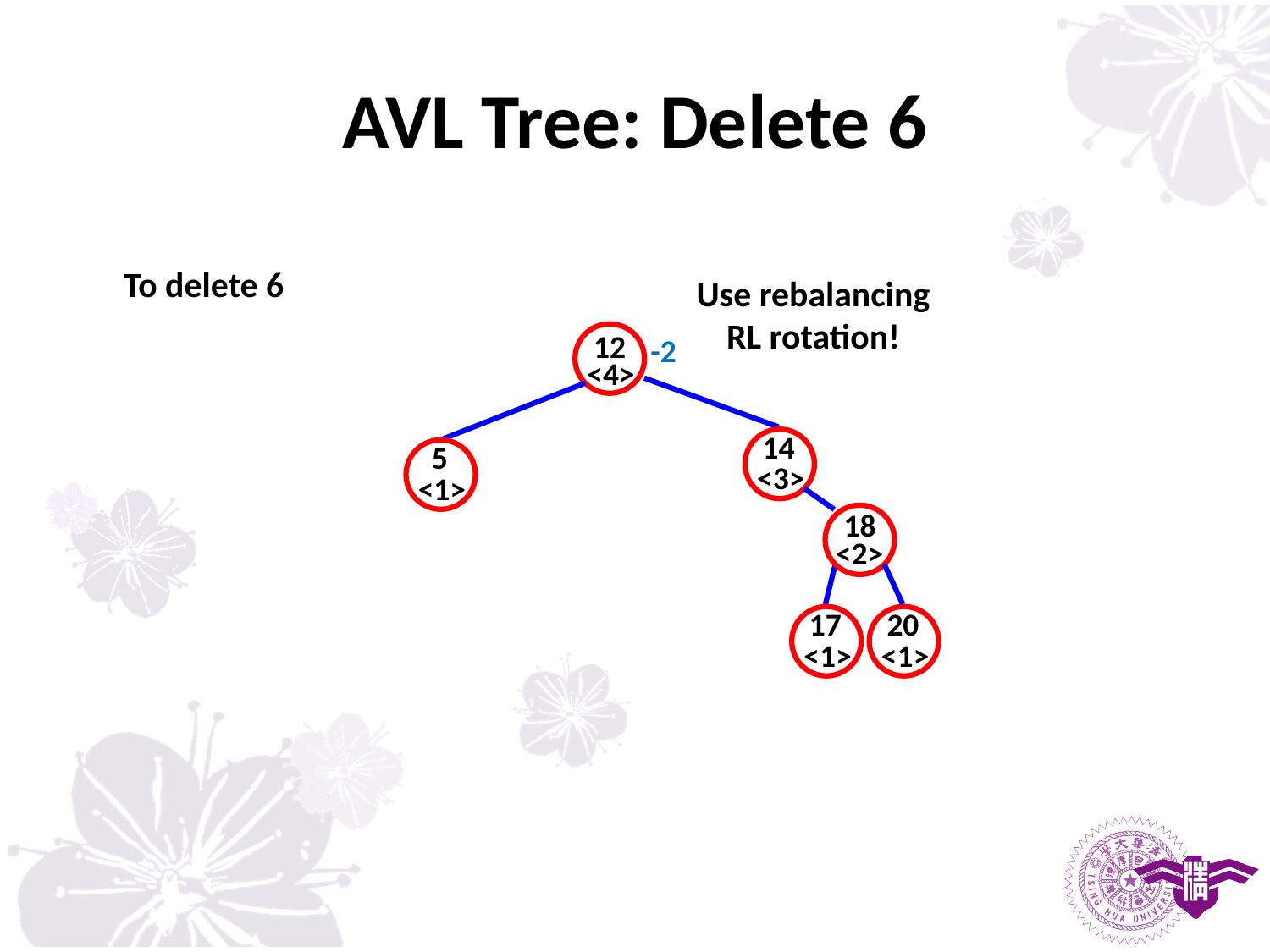

# AVL Tree: Delete 6
To delete 6
Use rebalancing
RL rotation!
-2

12
<4>
14

<3>
5

<1>
18

<2>
17

<1>
20

<1>